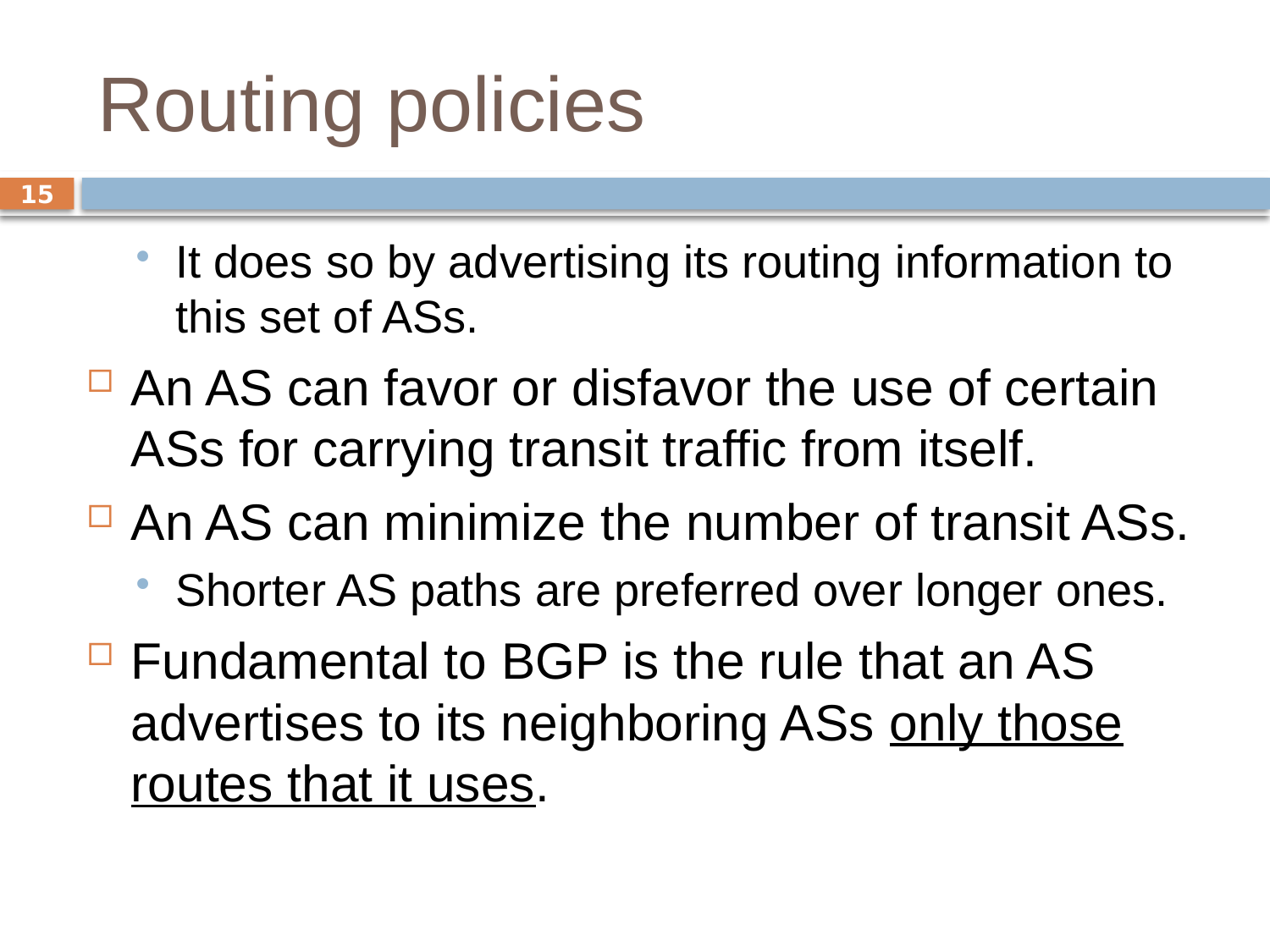

# Routing policies
15
It does so by advertising its routing information to this set of ASs.
An AS can favor or disfavor the use of certain ASs for carrying transit traffic from itself.
An AS can minimize the number of transit ASs.
Shorter AS paths are preferred over longer ones.
Fundamental to BGP is the rule that an AS advertises to its neighboring ASs only those routes that it uses.